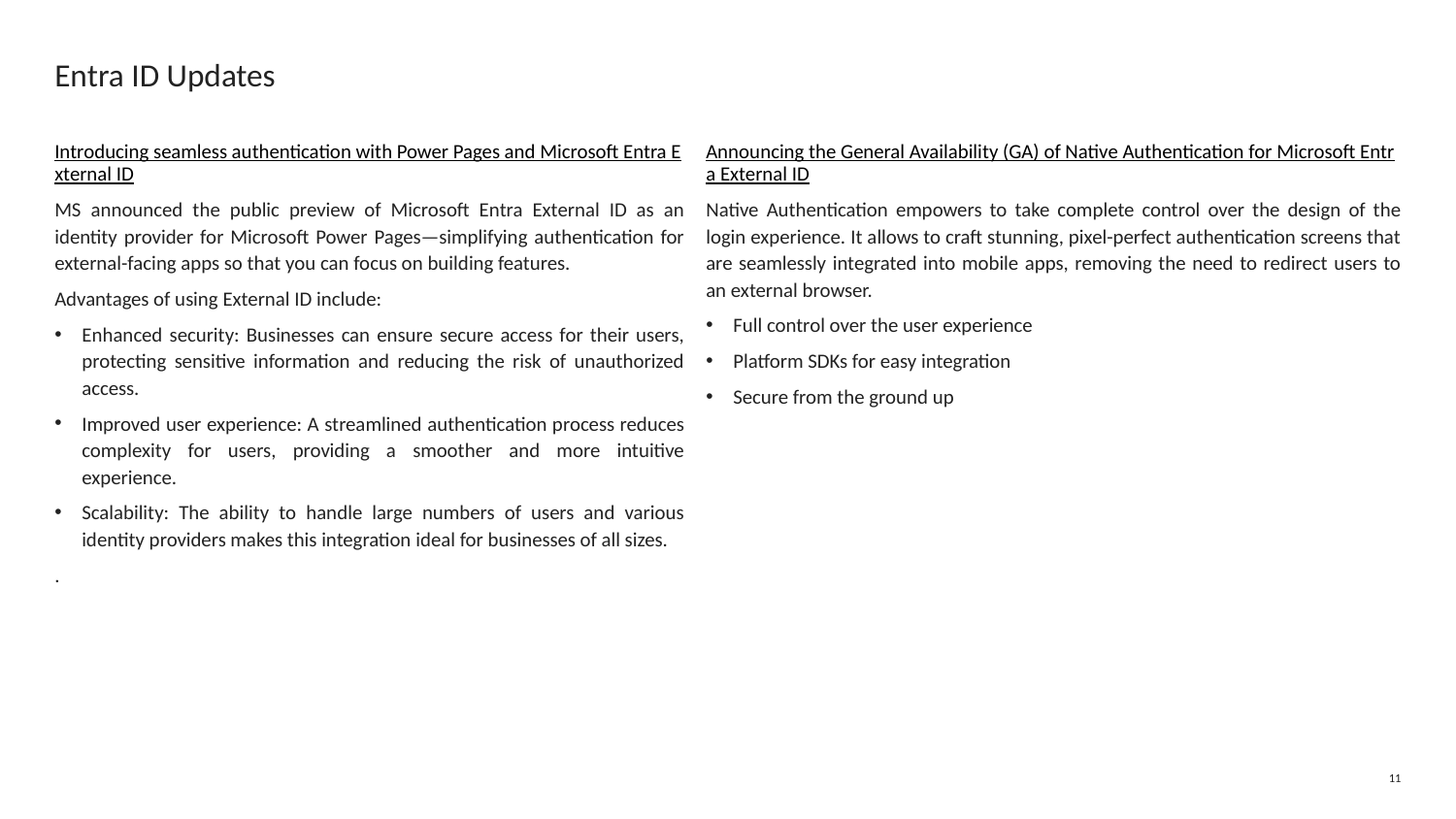

# Entra ID Updates
Introducing seamless authentication with Power Pages and Microsoft Entra External ID
MS announced the public preview of Microsoft Entra External ID as an identity provider for Microsoft Power Pages—simplifying authentication for external-facing apps so that you can focus on building features.
Advantages of using External ID include:
Enhanced security: Businesses can ensure secure access for their users, protecting sensitive information and reducing the risk of unauthorized access.
Improved user experience: A streamlined authentication process reduces complexity for users, providing a smoother and more intuitive experience.
Scalability: The ability to handle large numbers of users and various identity providers makes this integration ideal for businesses of all sizes.
.
Announcing the General Availability (GA) of Native Authentication for Microsoft Entra External ID
Native Authentication empowers to take complete control over the design of the login experience. It allows to craft stunning, pixel-perfect authentication screens that are seamlessly integrated into mobile apps, removing the need to redirect users to an external browser.
Full control over the user experience
Platform SDKs for easy integration
Secure from the ground up